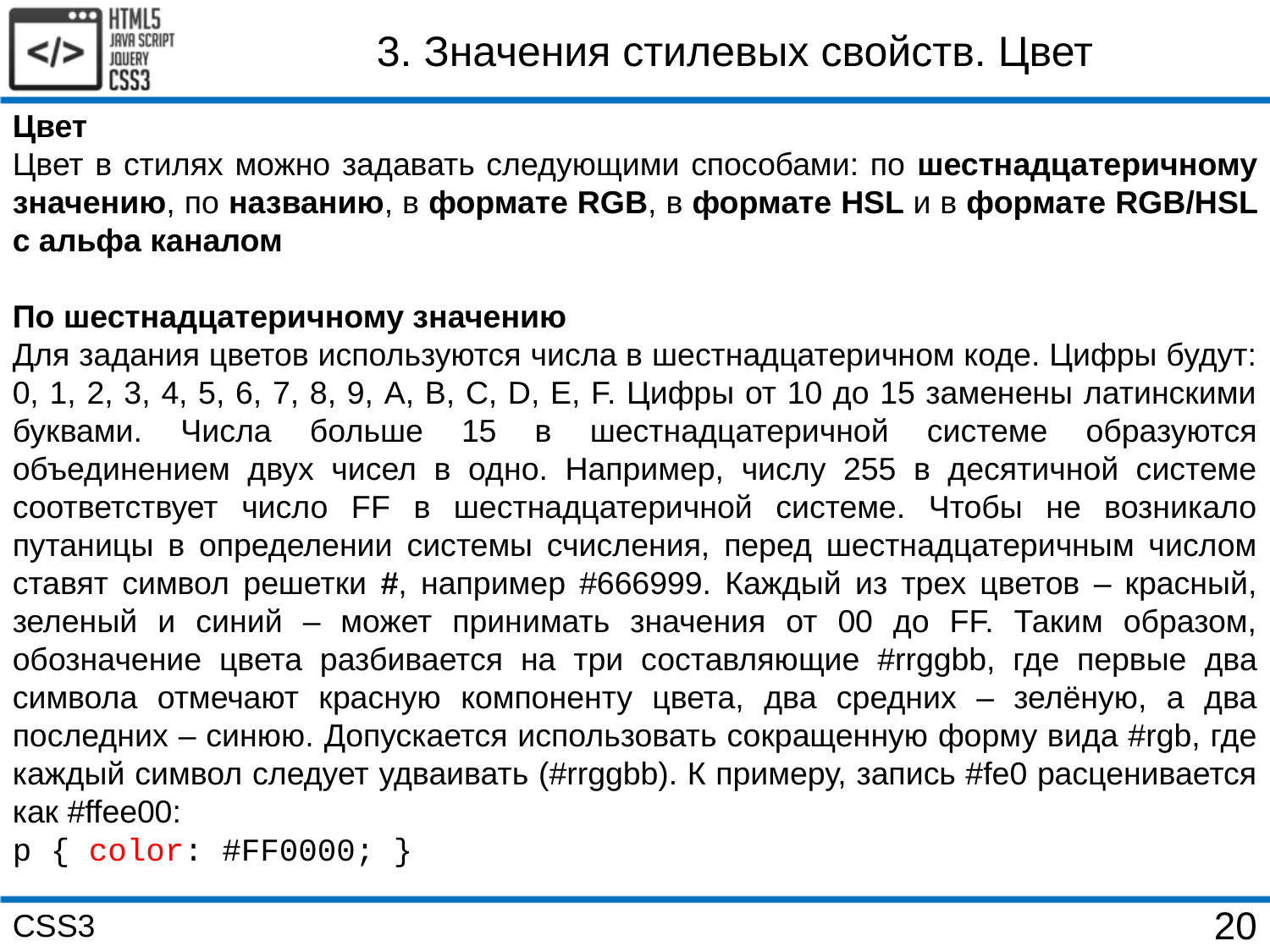

3. Значения стилевых свойств. Цвет
Цвет
Цвет в стилях можно задавать следующими способами: по шестнадцатеричному значению, по названию, в формате RGB, в формате HSL и в формате RGB/HSL с альфа каналом

По шестнадцатеричному значению
Для задания цветов используются числа в шестнадцатеричном коде. Цифры будут: 0, 1, 2, 3, 4, 5, 6, 7, 8, 9, A, B, C, D, E, F. Цифры от 10 до 15 заменены латинскими буквами. Числа больше 15 в шестнадцатеричной системе образуются объединением двух чисел в одно. Например, числу 255 в десятичной системе соответствует число FF в шестнадцатеричной системе. Чтобы не возникало путаницы в определении системы счисления, перед шестнадцатеричным числом ставят символ решетки #, например #666999. Каждый из трех цветов – красный, зеленый и синий – может принимать значения от 00 до FF. Таким образом, обозначение цвета разбивается на три составляющие #rrggbb, где первые два символа отмечают красную компоненту цвета, два средних – зелёную, а два последних – синюю. Допускается использовать сокращенную форму вида #rgb, где каждый символ следует удваивать (#rrggbb). К примеру, запись #fe0 расценивается как #ffee00:
p { color: #FF0000; }

CSS3
20